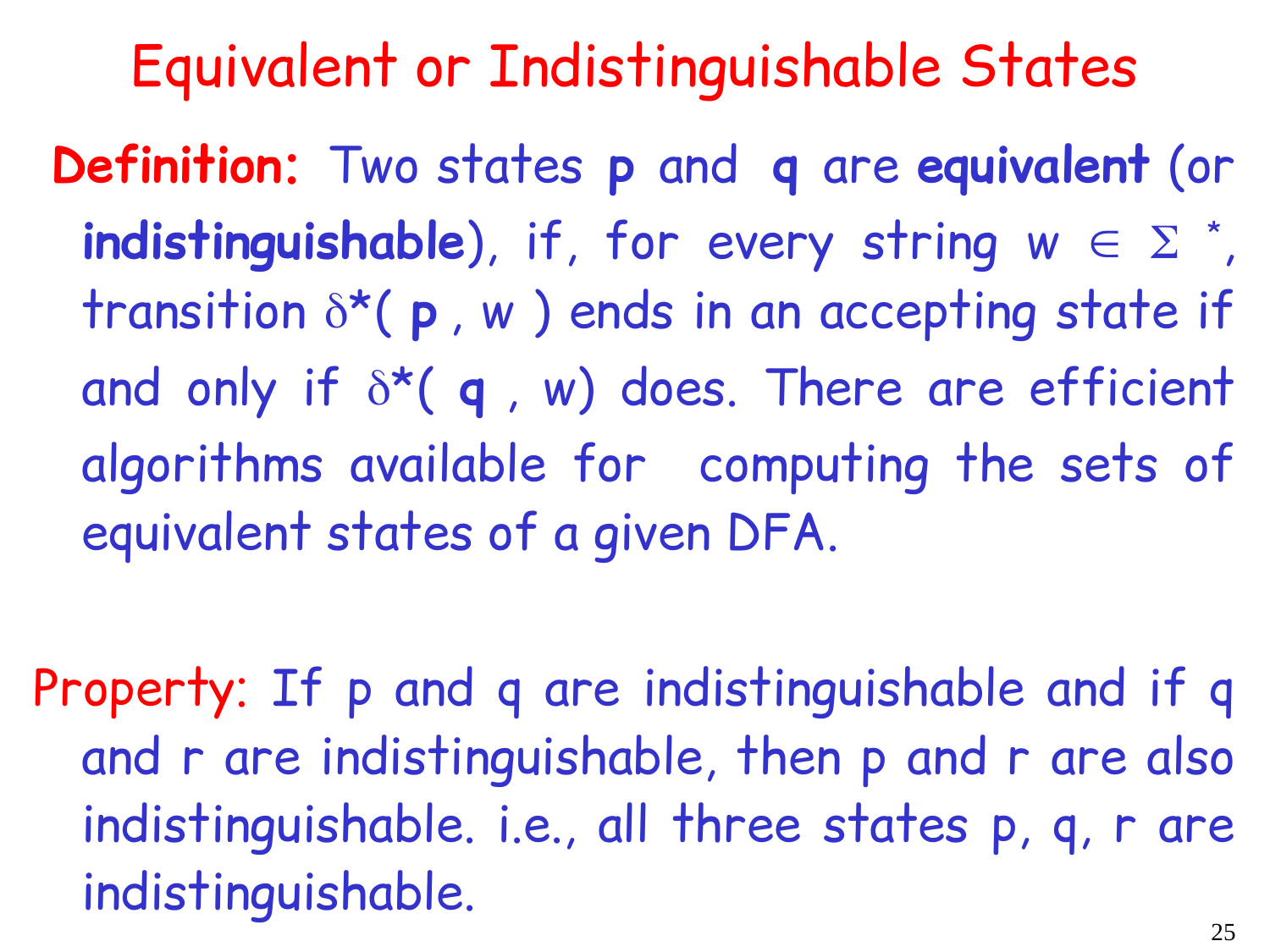

# Equivalent or Indistinguishable States
 Definition: Two states p and  q are equivalent (or indistinguishable), if, for every string w ∈ Σ *, transition δ*( p , w ) ends in an accepting state if and only if δ*( q , w) does. There are efficient algorithms available for  computing the sets of equivalent states of a given DFA.

Property: If p and q are indistinguishable and if q and r are indistinguishable, then p and r are also indistinguishable. i.e., all three states p, q, r are indistinguishable.
25